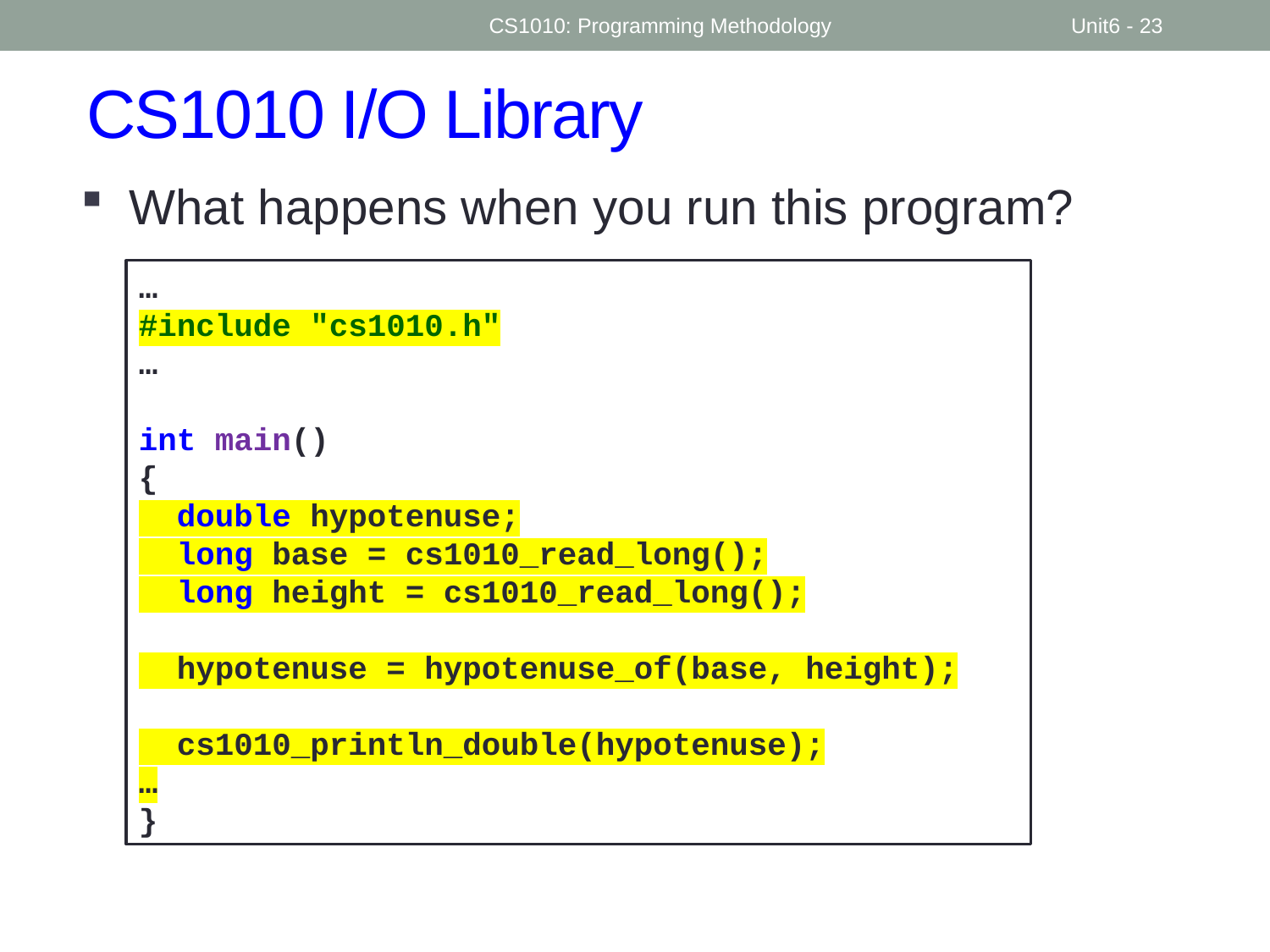

CS1010: Programming Methodology
Unit6 - 23
# CS1010 I/O Library
What happens when you run this program?

…
#include "cs1010.h"
…

int main()
{
  double hypotenuse;
  long base = cs1010_read_long();
  long height = cs1010_read_long();

  hypotenuse = hypotenuse_of(base, height);

  cs1010_println_double(hypotenuse);
…
}